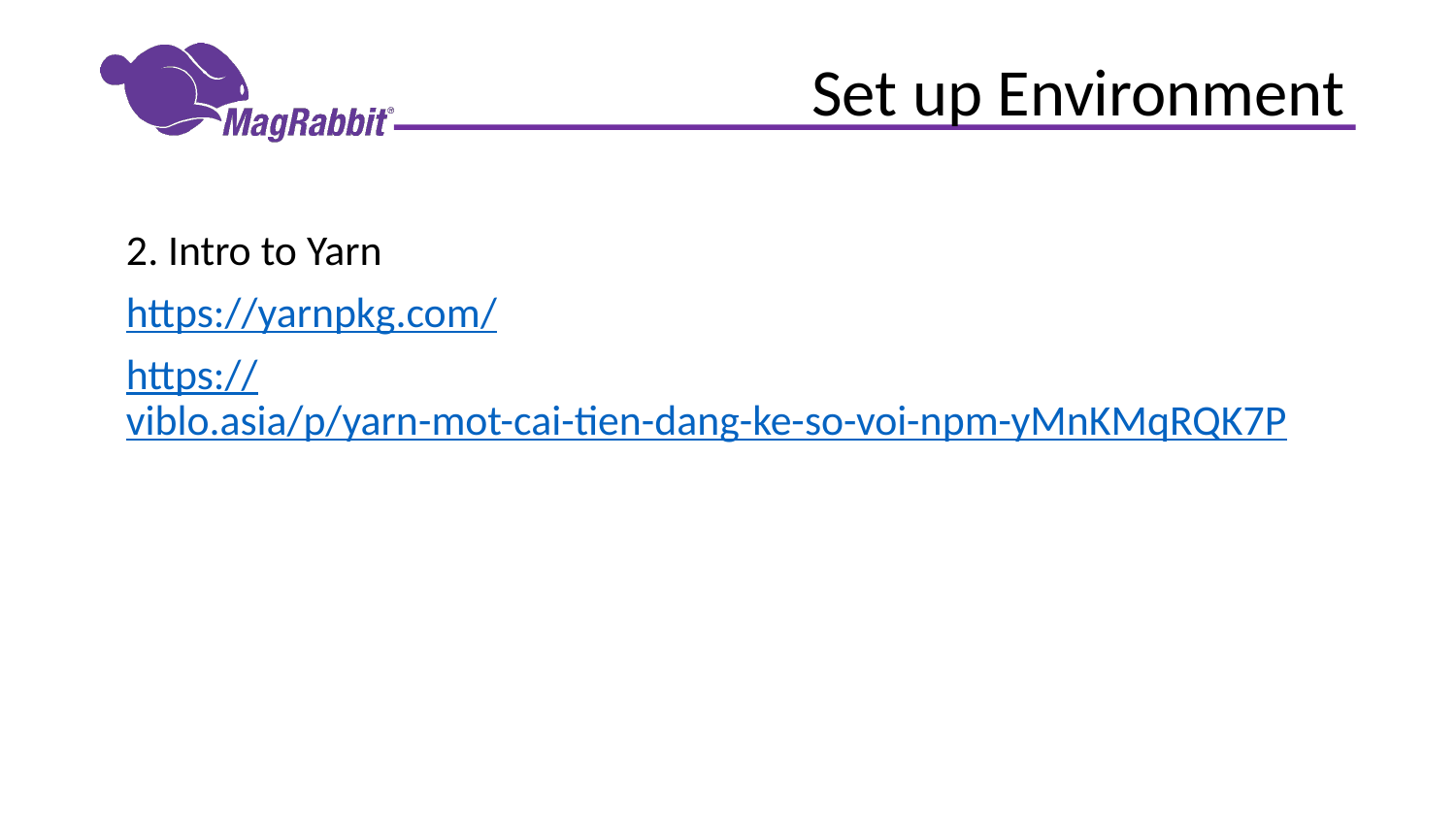

# Set up Environment
2. Intro to Yarn
https://yarnpkg.com/
https://viblo.asia/p/yarn-mot-cai-tien-dang-ke-so-voi-npm-yMnKMqRQK7P